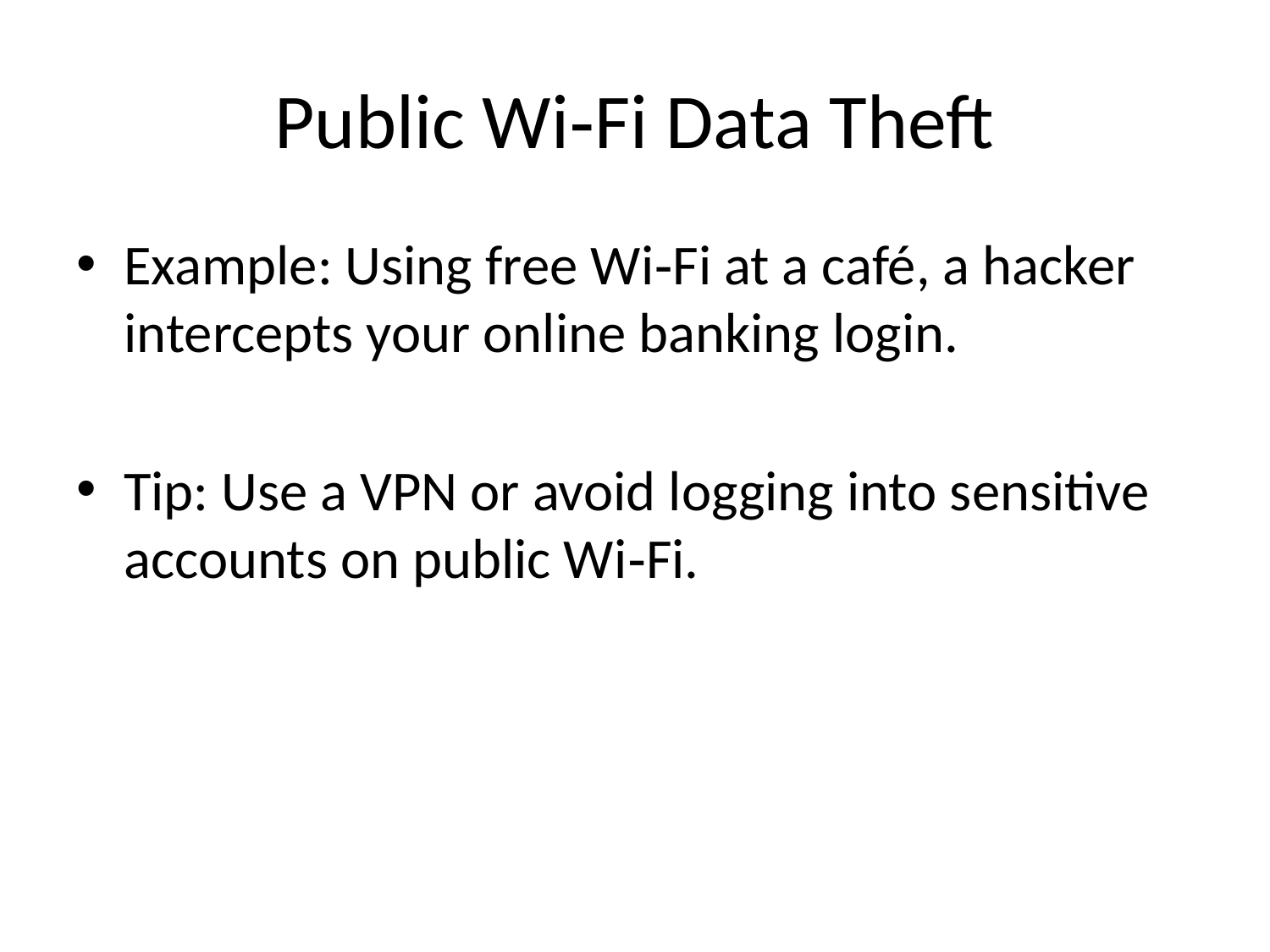

# Public Wi‑Fi Data Theft
Example: Using free Wi‑Fi at a café, a hacker intercepts your online banking login.

Tip: Use a VPN or avoid logging into sensitive accounts on public Wi‑Fi.